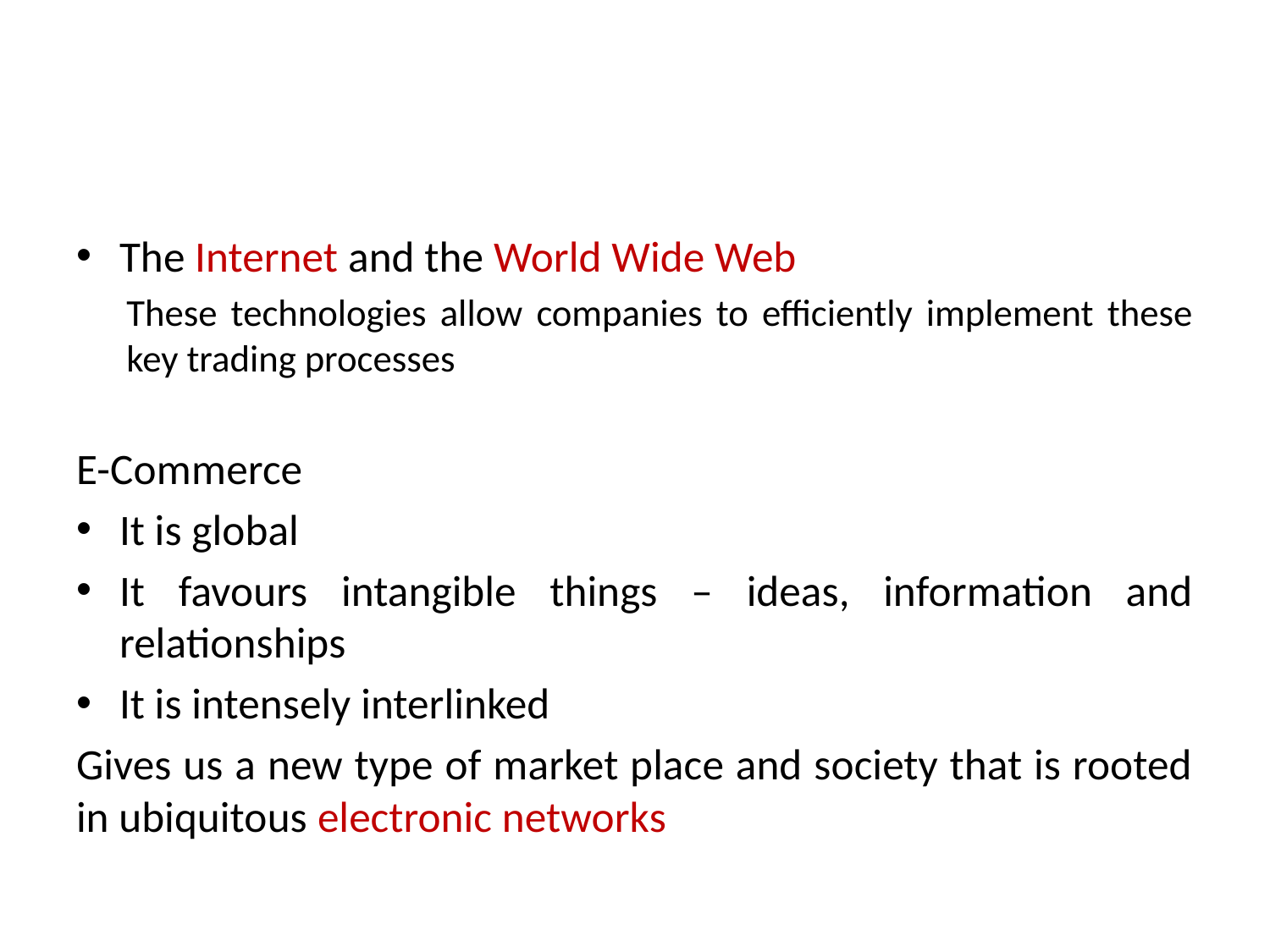

#
The Internet and the World Wide Web
These technologies allow companies to efficiently implement these key trading processes

E-Commerce
It is global
It favours intangible things – ideas, information and relationships
It is intensely interlinked
Gives us a new type of market place and society that is rooted in ubiquitous electronic networks